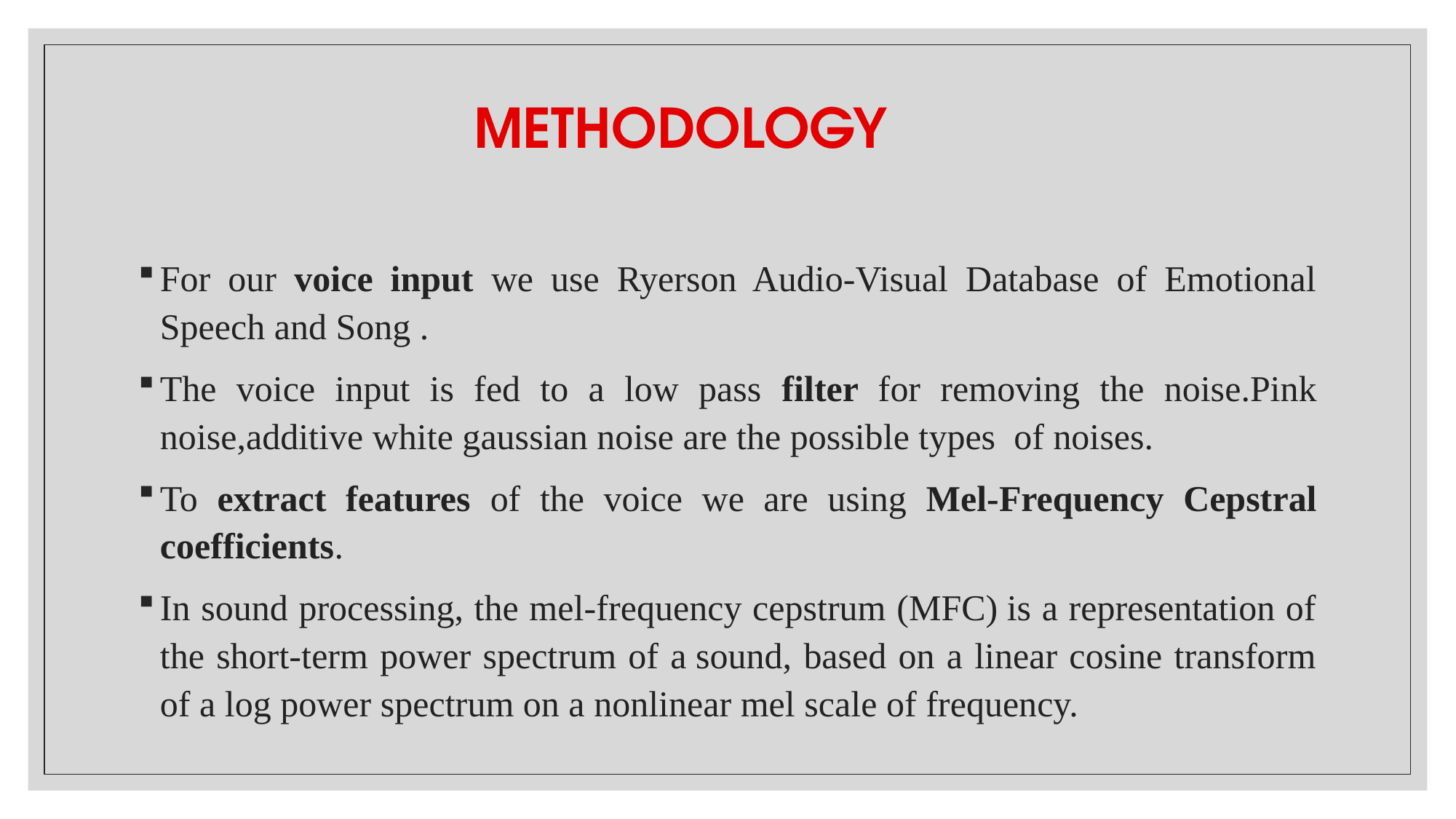

METHODOLOGY
For our voice input we use Ryerson Audio-Visual Database of Emotional Speech and Song .
The voice input is fed to a low pass filter for removing the noise.Pink noise,additive white gaussian noise are the possible types  of noises.
To extract features of the voice we are using Mel-Frequency Cepstral coefficients.
In sound processing, the mel-frequency cepstrum (MFC) is a representation of the short-term power spectrum of a sound, based on a linear cosine transform of a log power spectrum on a nonlinear mel scale of frequency.